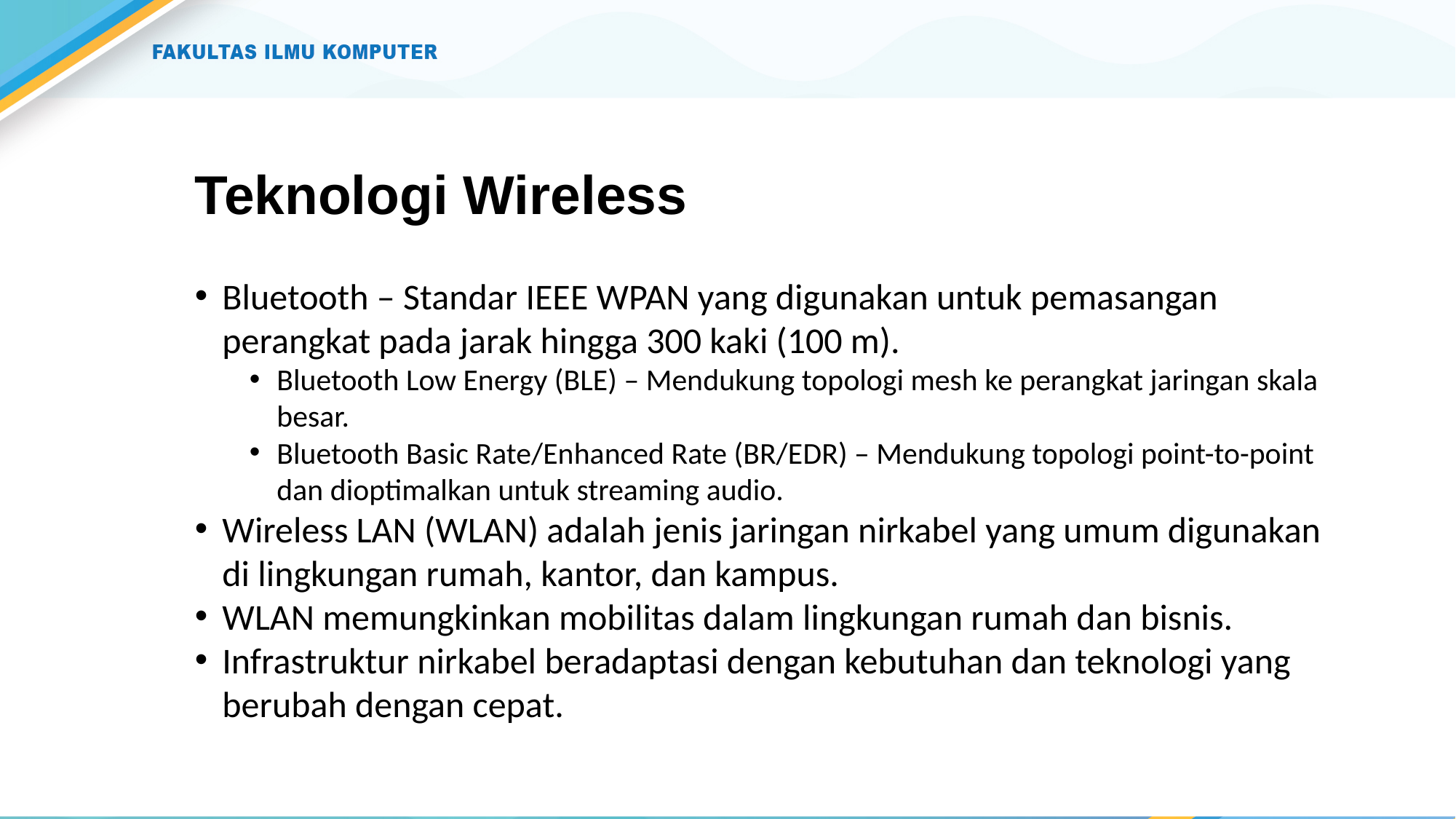

# Teknologi Wireless
Bluetooth – Standar IEEE WPAN yang digunakan untuk pemasangan perangkat pada jarak hingga 300 kaki (100 m).
Bluetooth Low Energy (BLE) – Mendukung topologi mesh ke perangkat jaringan skala besar.
Bluetooth Basic Rate/Enhanced Rate (BR/EDR) – Mendukung topologi point-to-point dan dioptimalkan untuk streaming audio.
Wireless LAN (WLAN) adalah jenis jaringan nirkabel yang umum digunakan di lingkungan rumah, kantor, dan kampus.
WLAN memungkinkan mobilitas dalam lingkungan rumah dan bisnis.
Infrastruktur nirkabel beradaptasi dengan kebutuhan dan teknologi yang berubah dengan cepat.